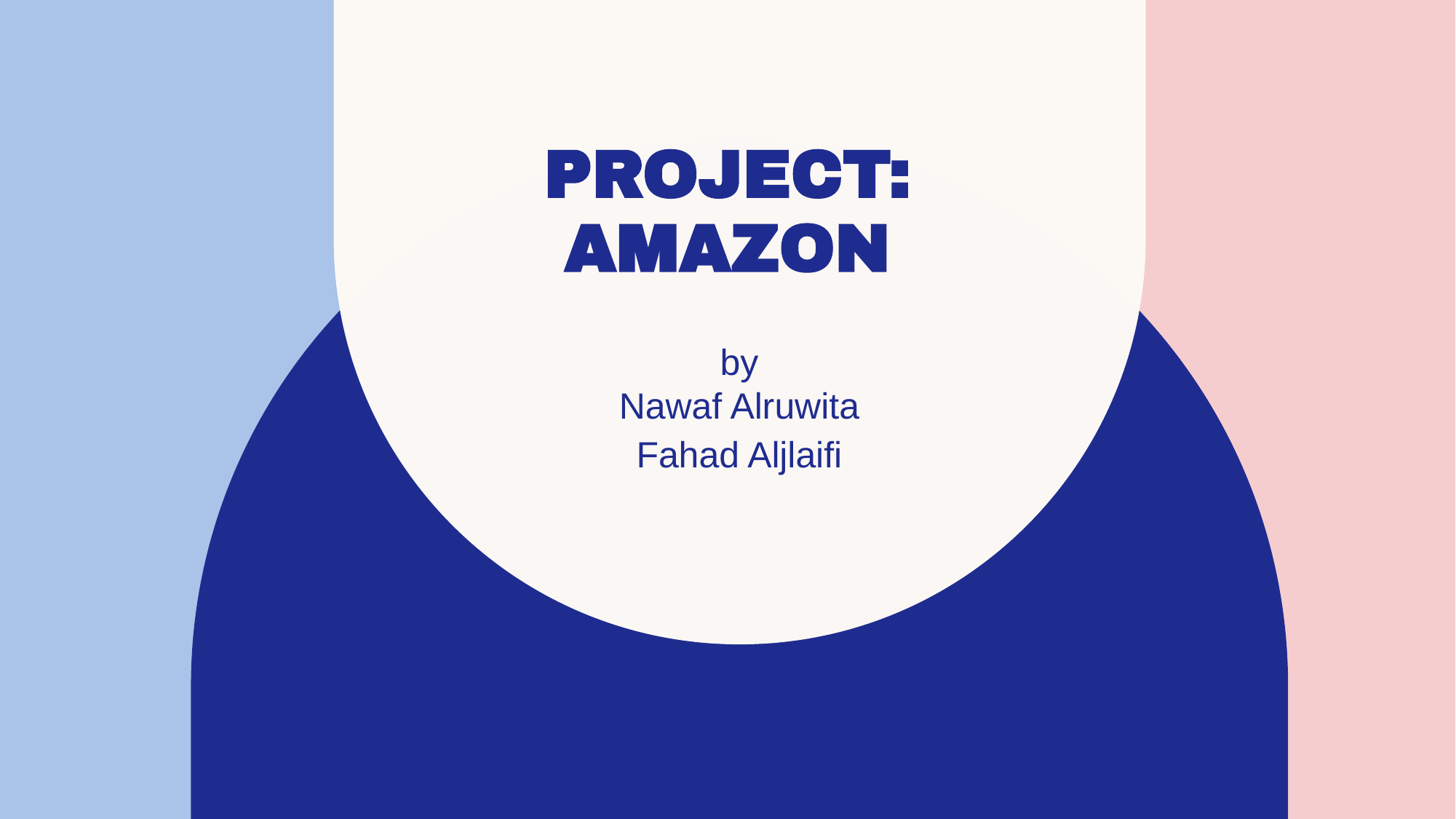

# Project: Amazon
by
Nawaf Alruwita
Fahad Aljlaifi